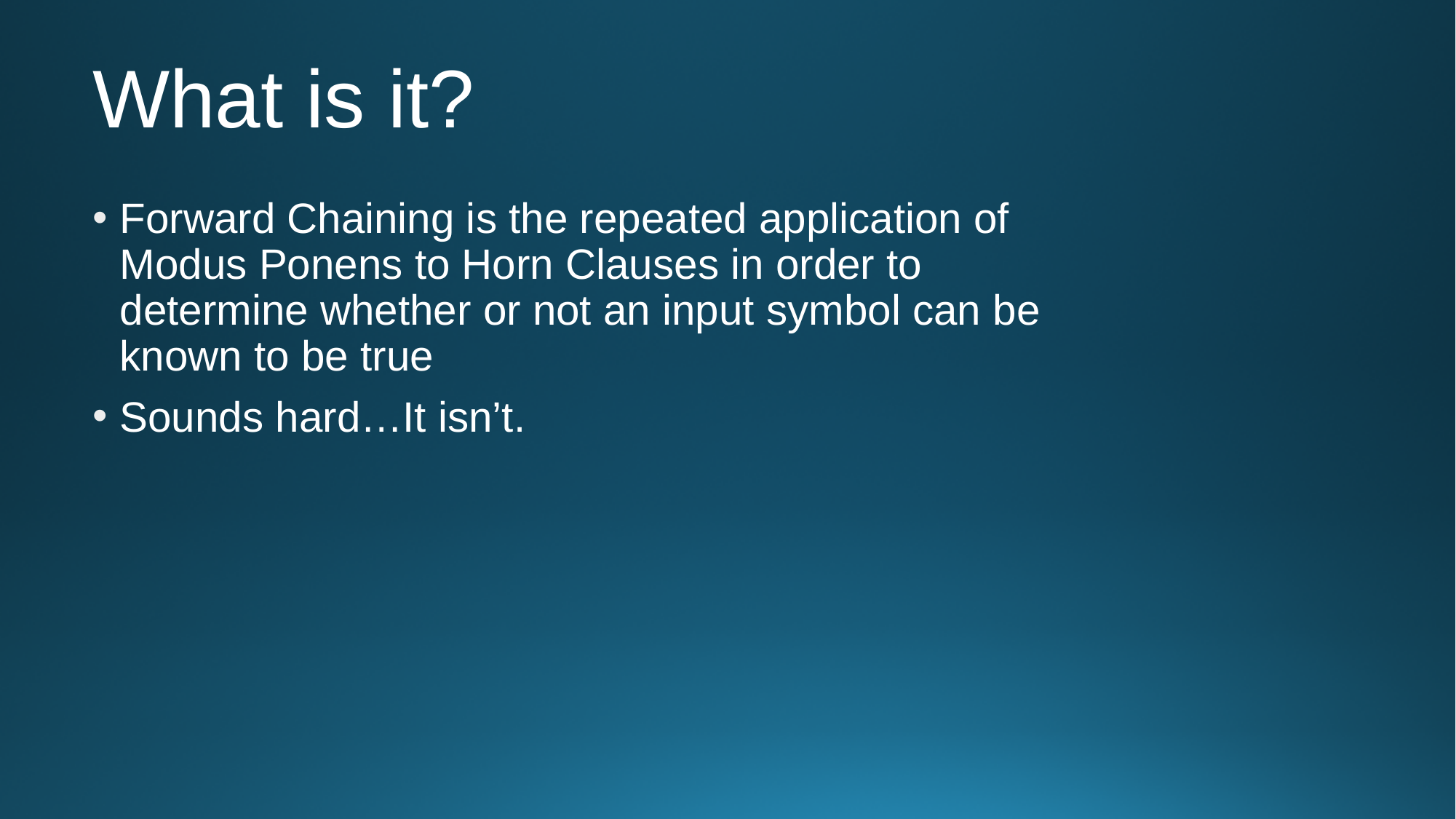

# What is it?
Forward Chaining is the repeated application of Modus Ponens to Horn Clauses in order to determine whether or not an input symbol can be known to be true
Sounds hard…It isn’t.